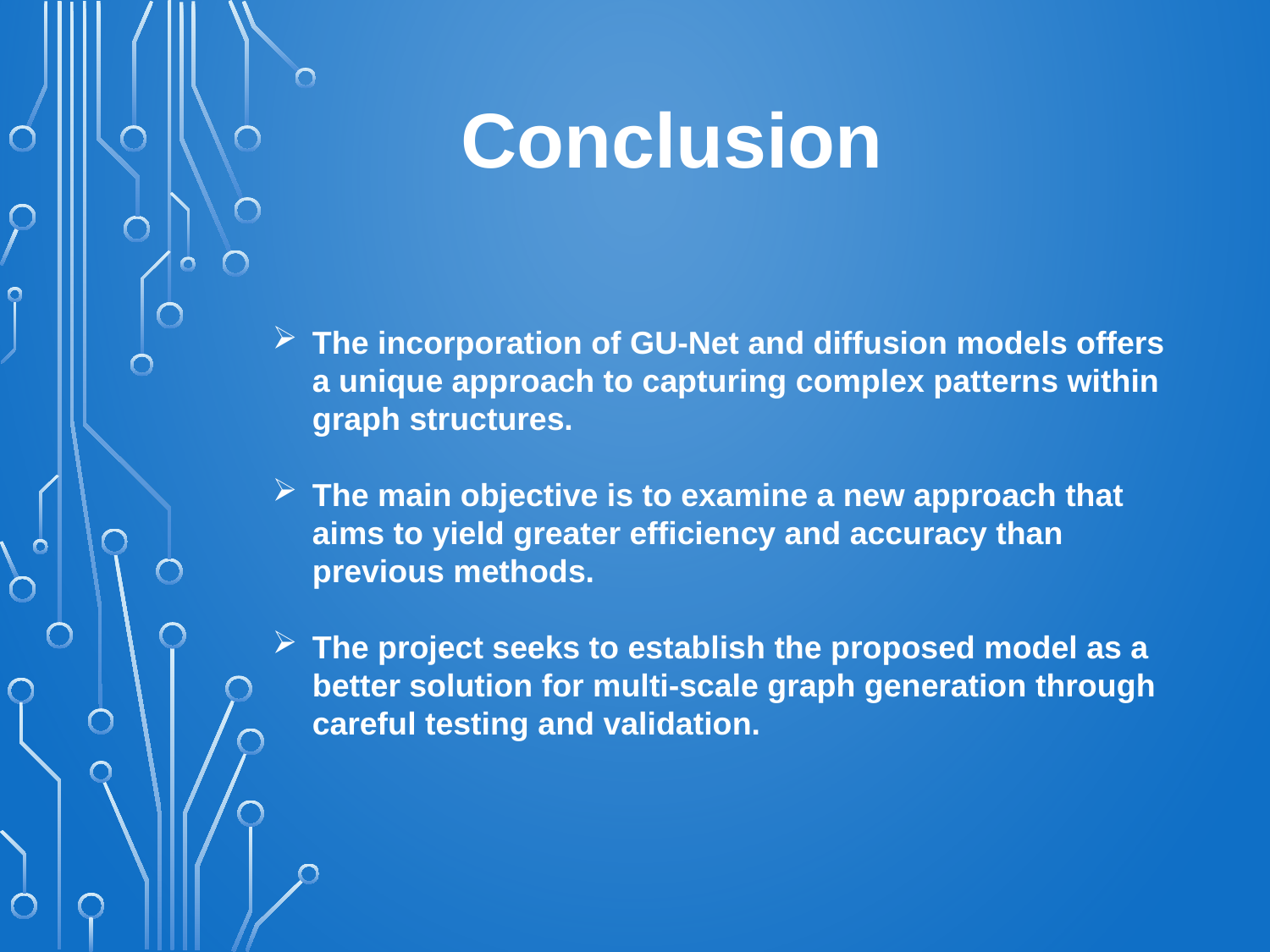

Conclusion

The incorporation of GU-Net and diffusion models offers a unique approach to capturing complex patterns within graph structures.
The main objective is to examine a new approach that aims to yield greater efficiency and accuracy than previous methods.
The project seeks to establish the proposed model as a better solution for multi-scale graph generation through careful testing and validation.